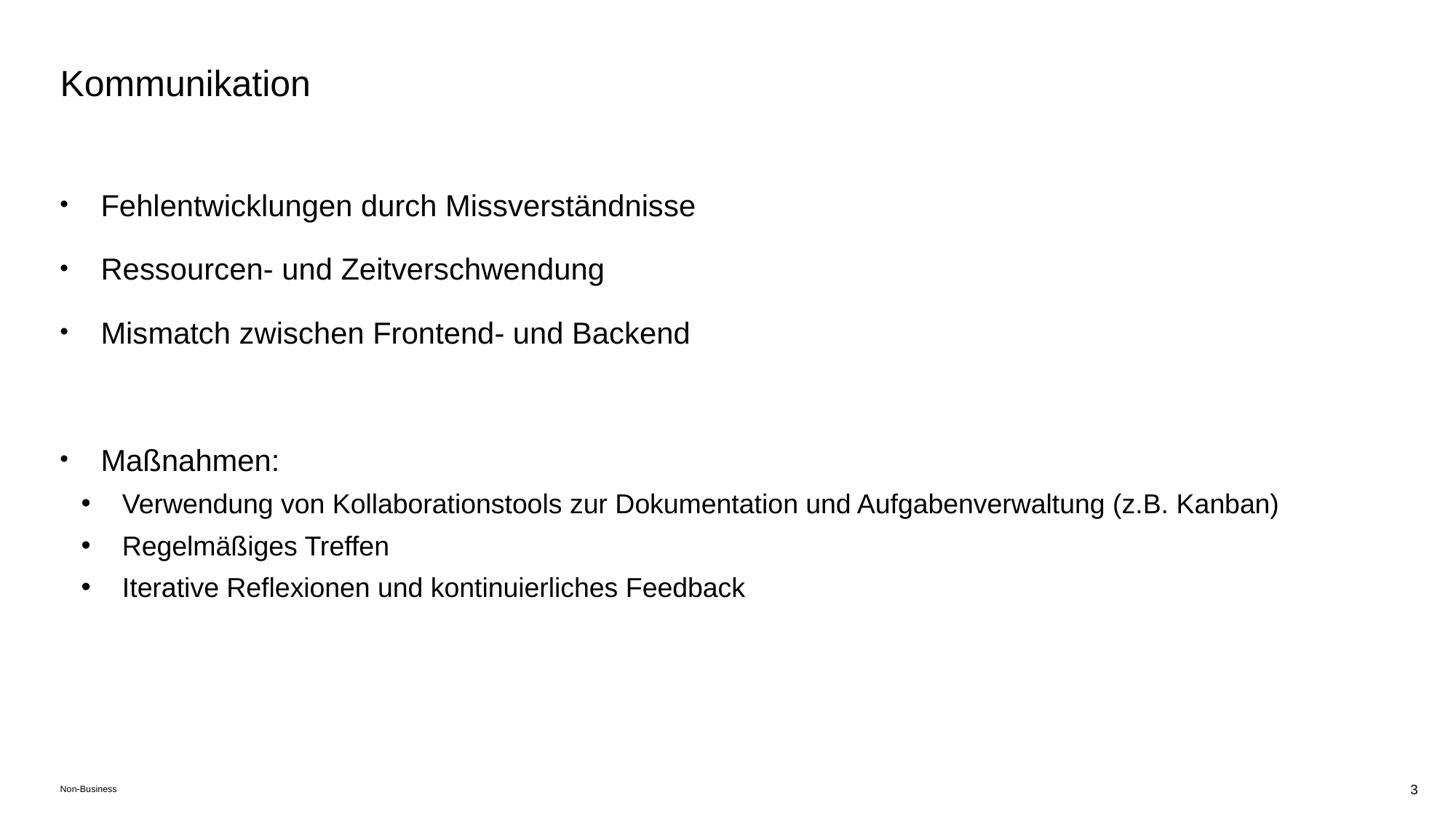

# Kommunikation
Fehlentwicklungen durch Missverständnisse
Ressourcen- und Zeitverschwendung
Mismatch zwischen Frontend- und Backend

Maßnahmen:
Verwendung von Kollaborationstools zur Dokumentation und Aufgabenverwaltung (z.B. Kanban)
Regelmäßiges Treffen
Iterative Reflexionen und kontinuierliches Feedback